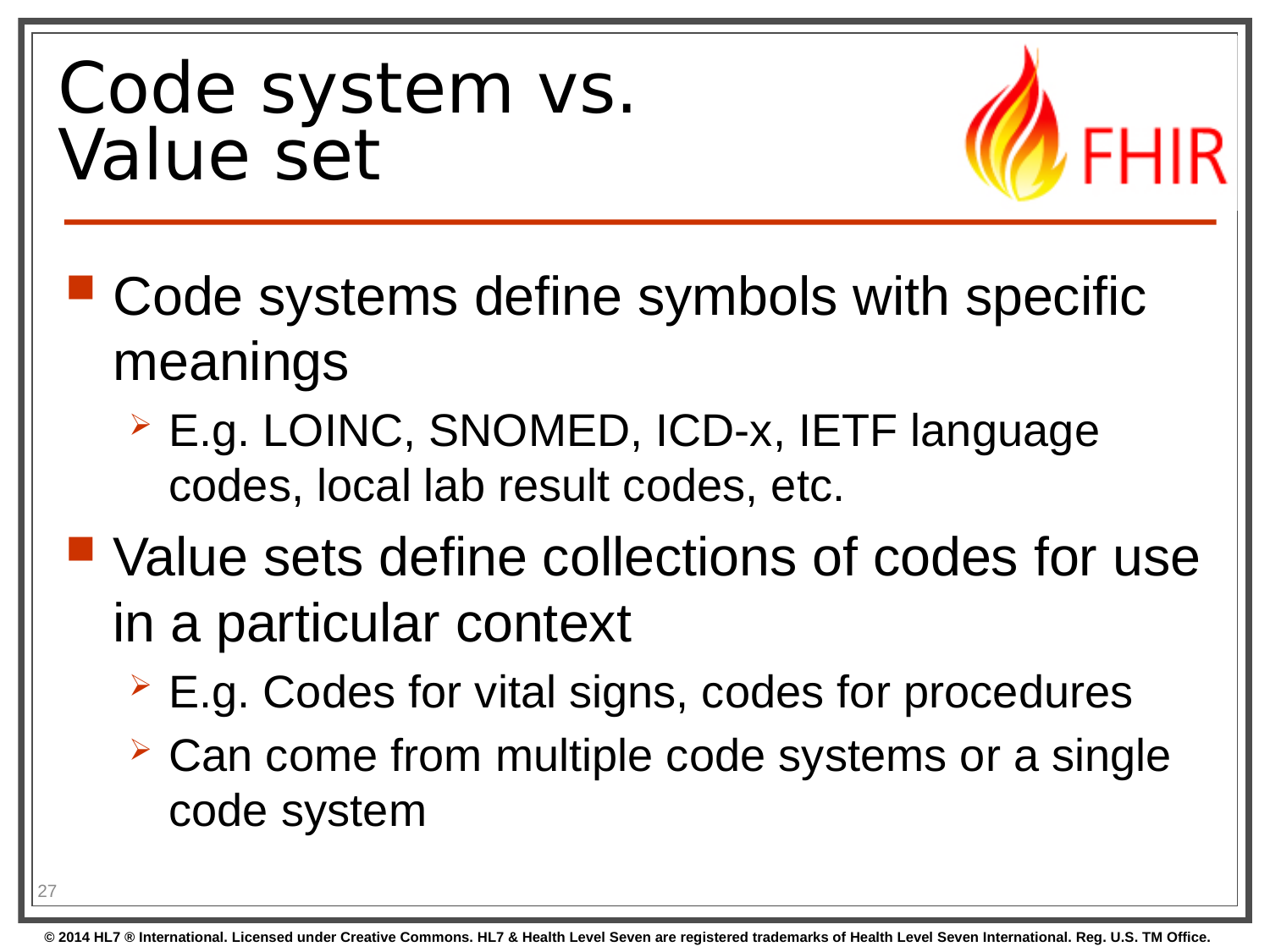

# Code system vs. Value set
Code systems define symbols with specific meanings
E.g. LOINC, SNOMED, ICD-x, IETF language codes, local lab result codes, etc.
Value sets define collections of codes for use in a particular context
E.g. Codes for vital signs, codes for procedures
Can come from multiple code systems or a single code system
27